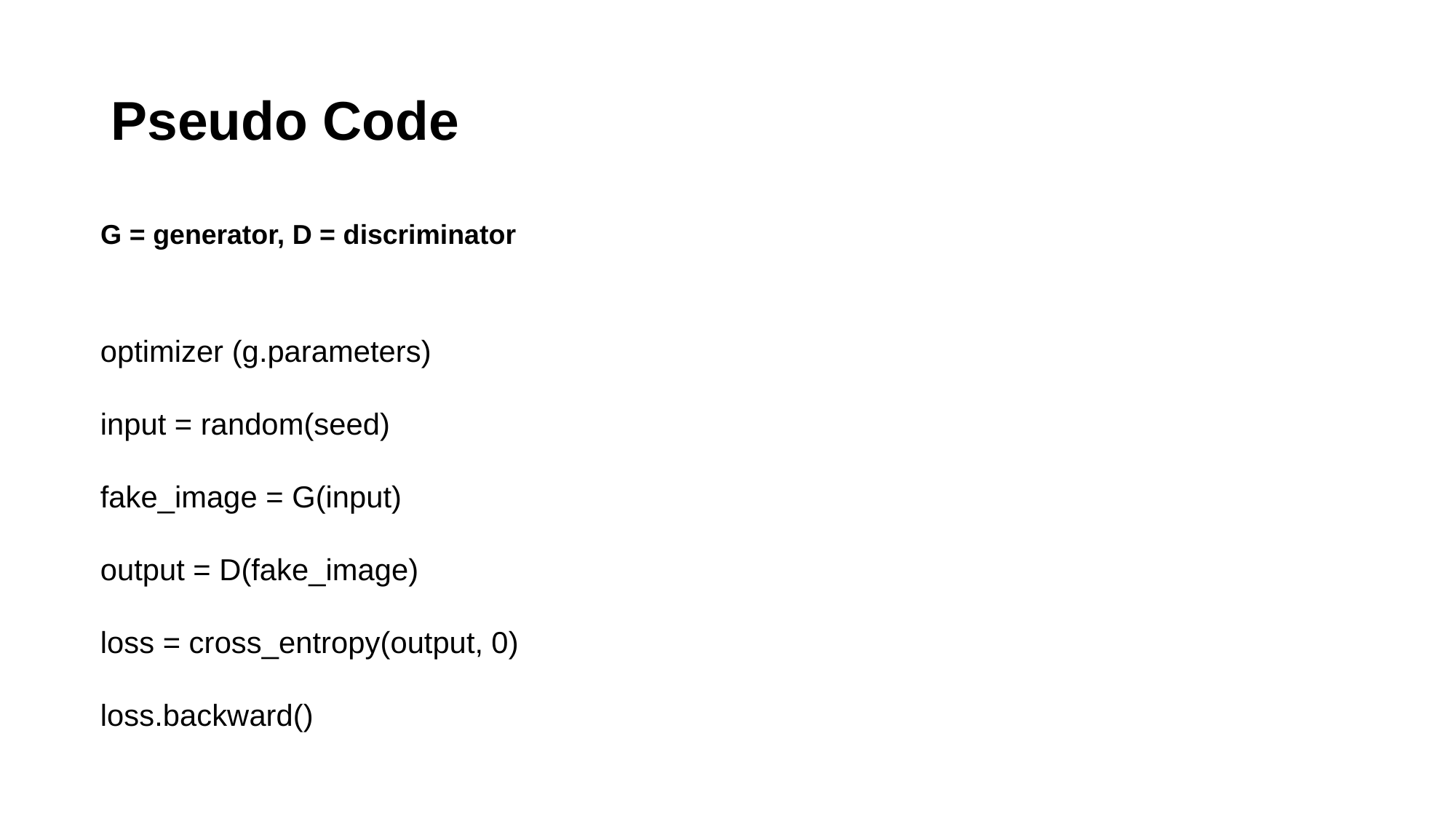

# Pseudo Code
G = generator, D = discriminator

optimizer (g.parameters)

input = random(seed)

fake_image = G(input)

output = D(fake_image)

loss = cross_entropy(output, 0)

loss.backward()